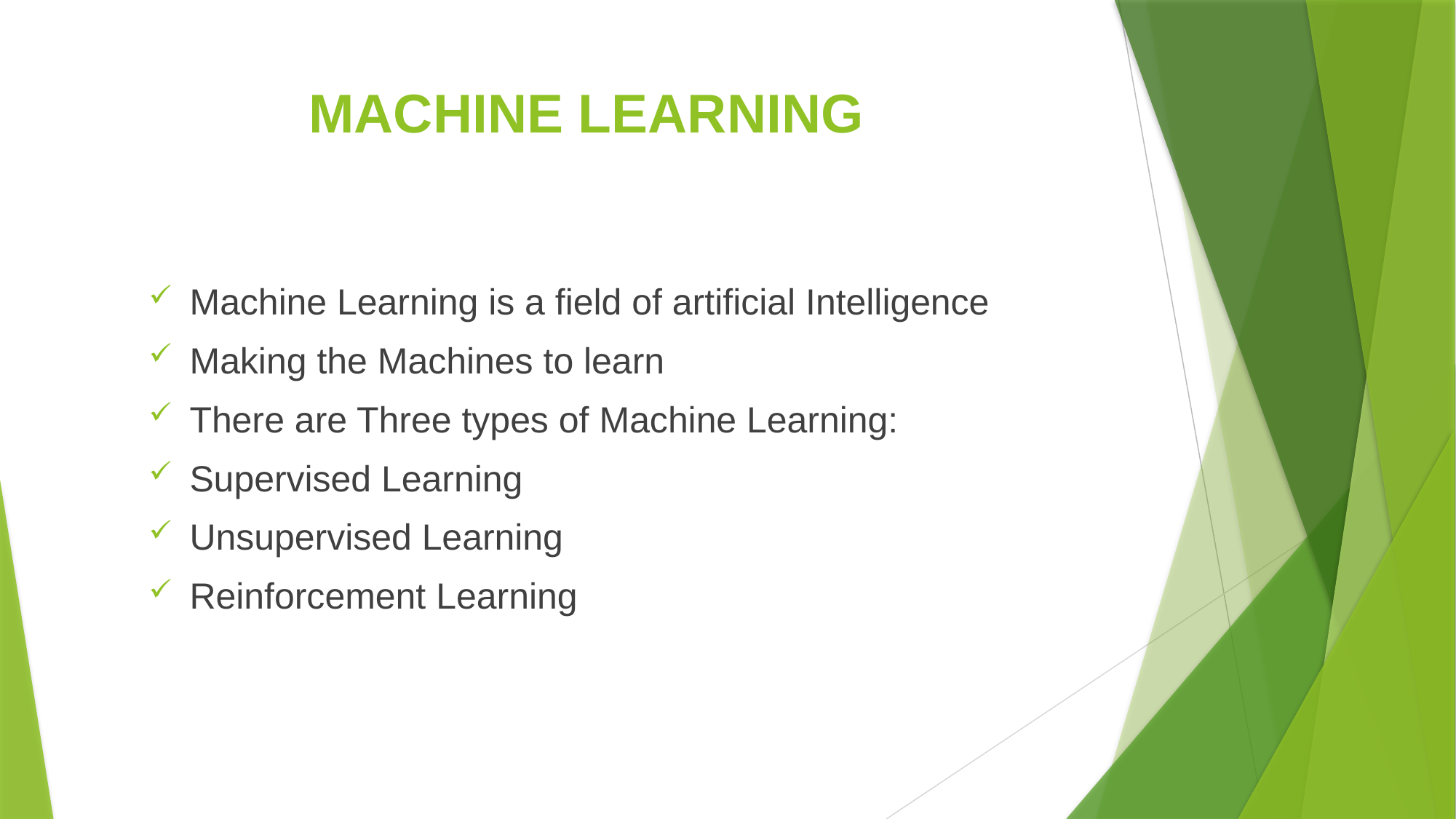

# MACHINE LEARNING
Machine Learning is a field of artificial Intelligence
Making the Machines to learn
There are Three types of Machine Learning:
Supervised Learning
Unsupervised Learning
Reinforcement Learning